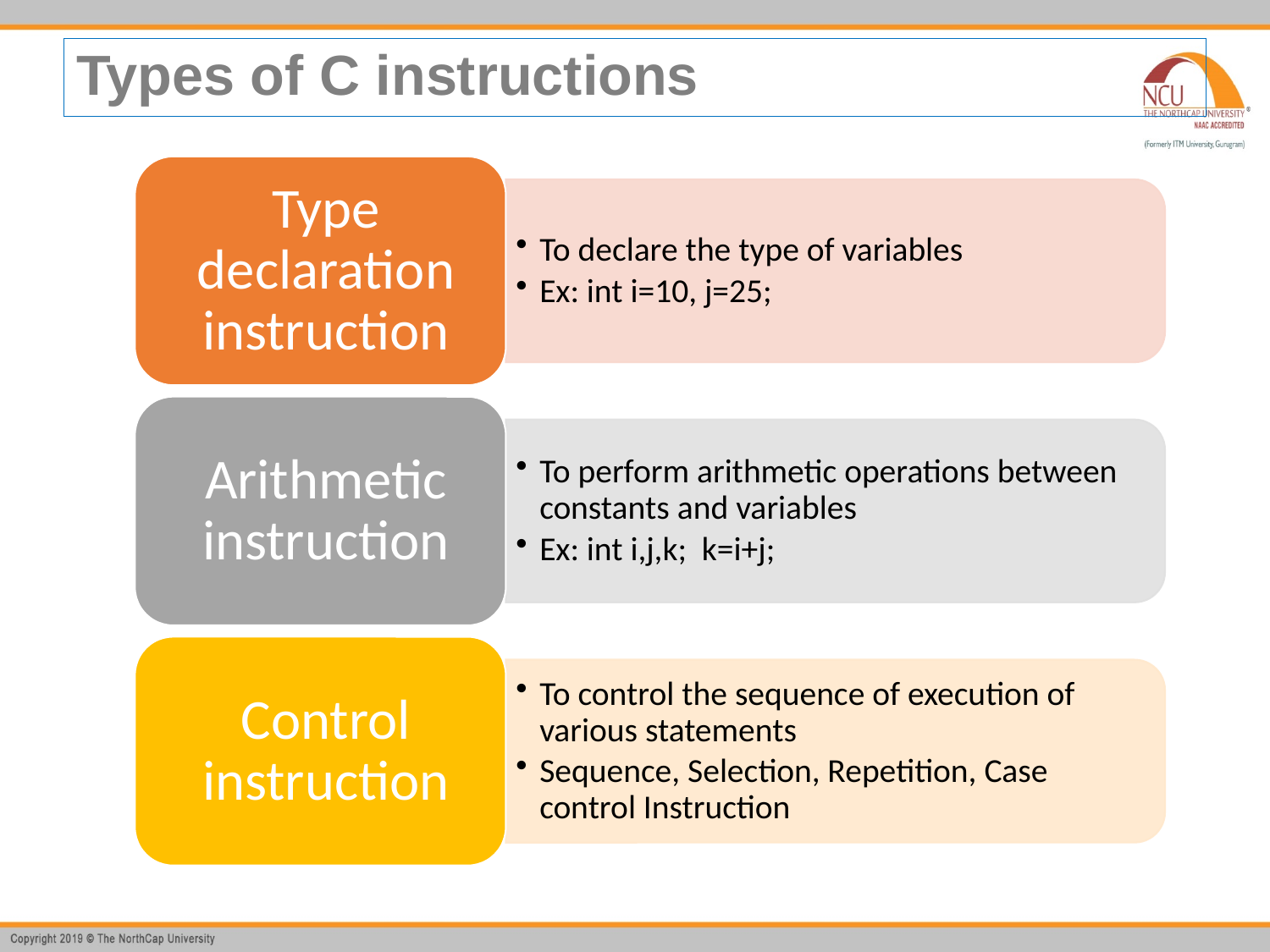

# Types of C instructions
To declare the type of variables
Ex: int i=10, j=25;
Type declaration instruction
To perform arithmetic operations between constants and variables
Ex: int i,j,k;  k=i+j;
Arithmetic instruction
To control the sequence of execution of various statements
Sequence, Selection, Repetition, Case control Instruction
Control instruction